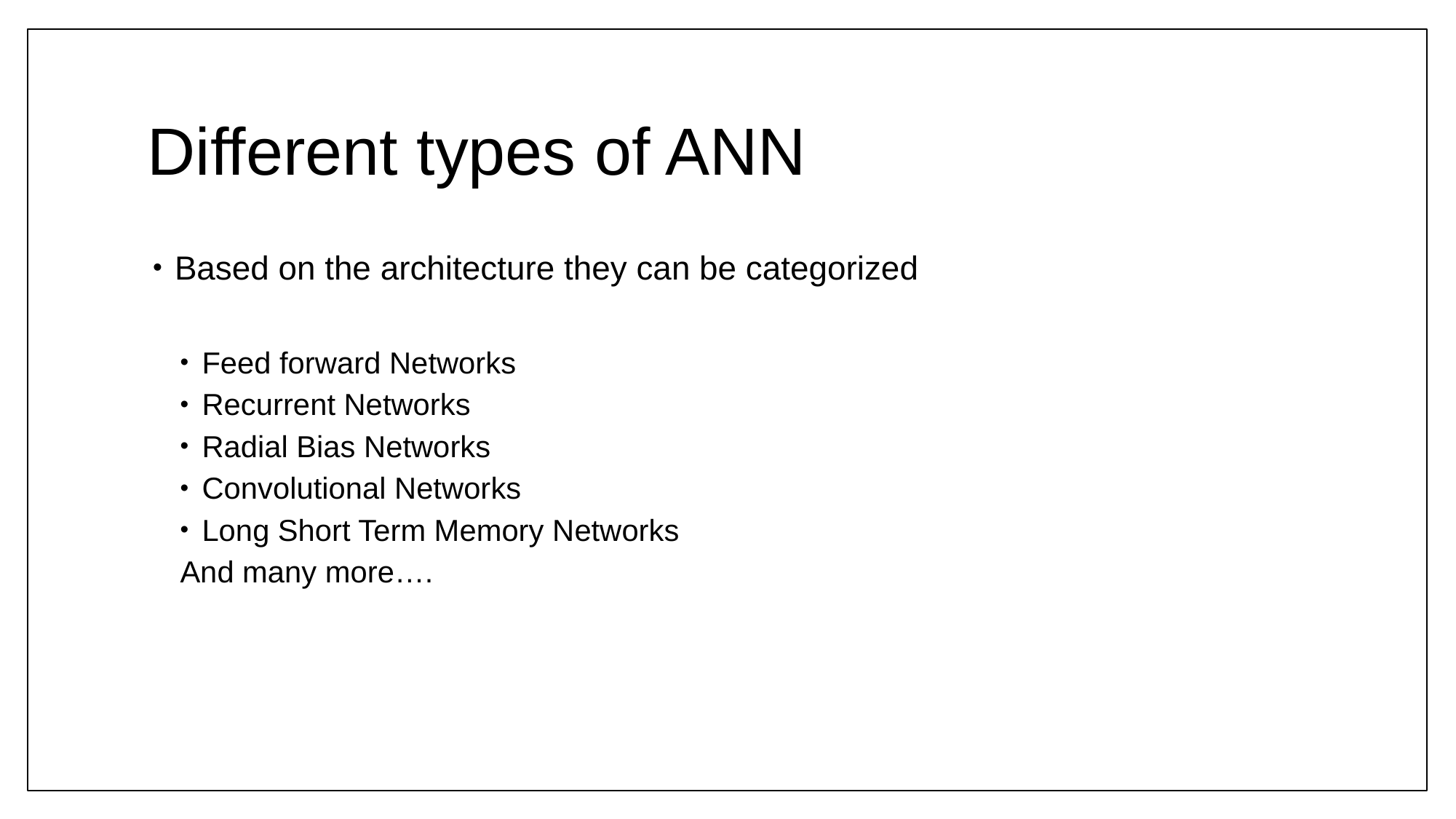

# Different types of ANN
Based on the architecture they can be categorized

Feed forward Networks
Recurrent Networks
Radial Bias Networks
Convolutional Networks
Long Short Term Memory Networks
And many more….